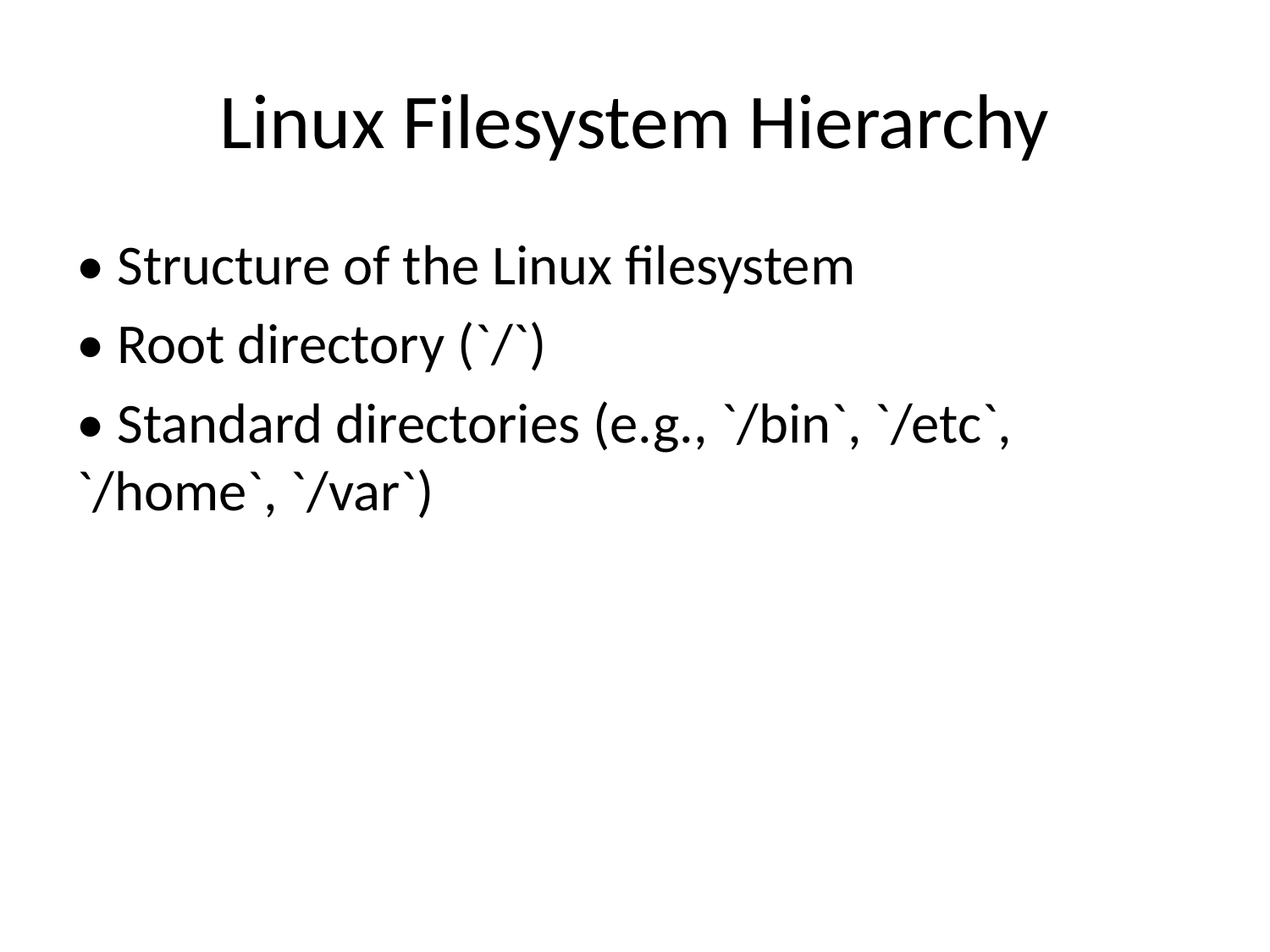

# Linux Filesystem Hierarchy
• Structure of the Linux filesystem
• Root directory (`/`)
• Standard directories (e.g., `/bin`, `/etc`, `/home`, `/var`)